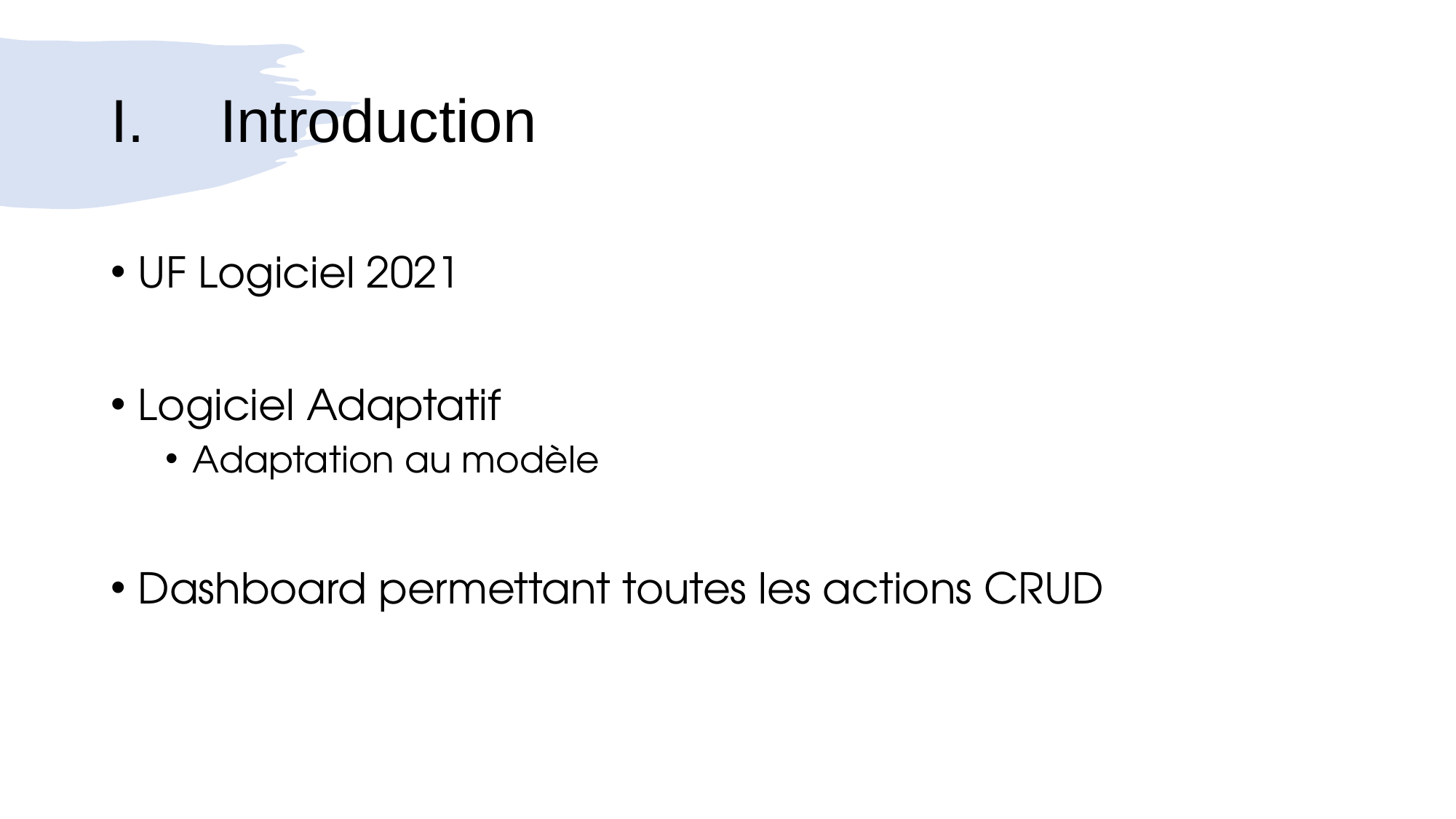

# I.	Introduction
UF Logiciel 2021

Logiciel Adaptatif
Adaptation au modèle

Dashboard permettant toutes les actions CRUD